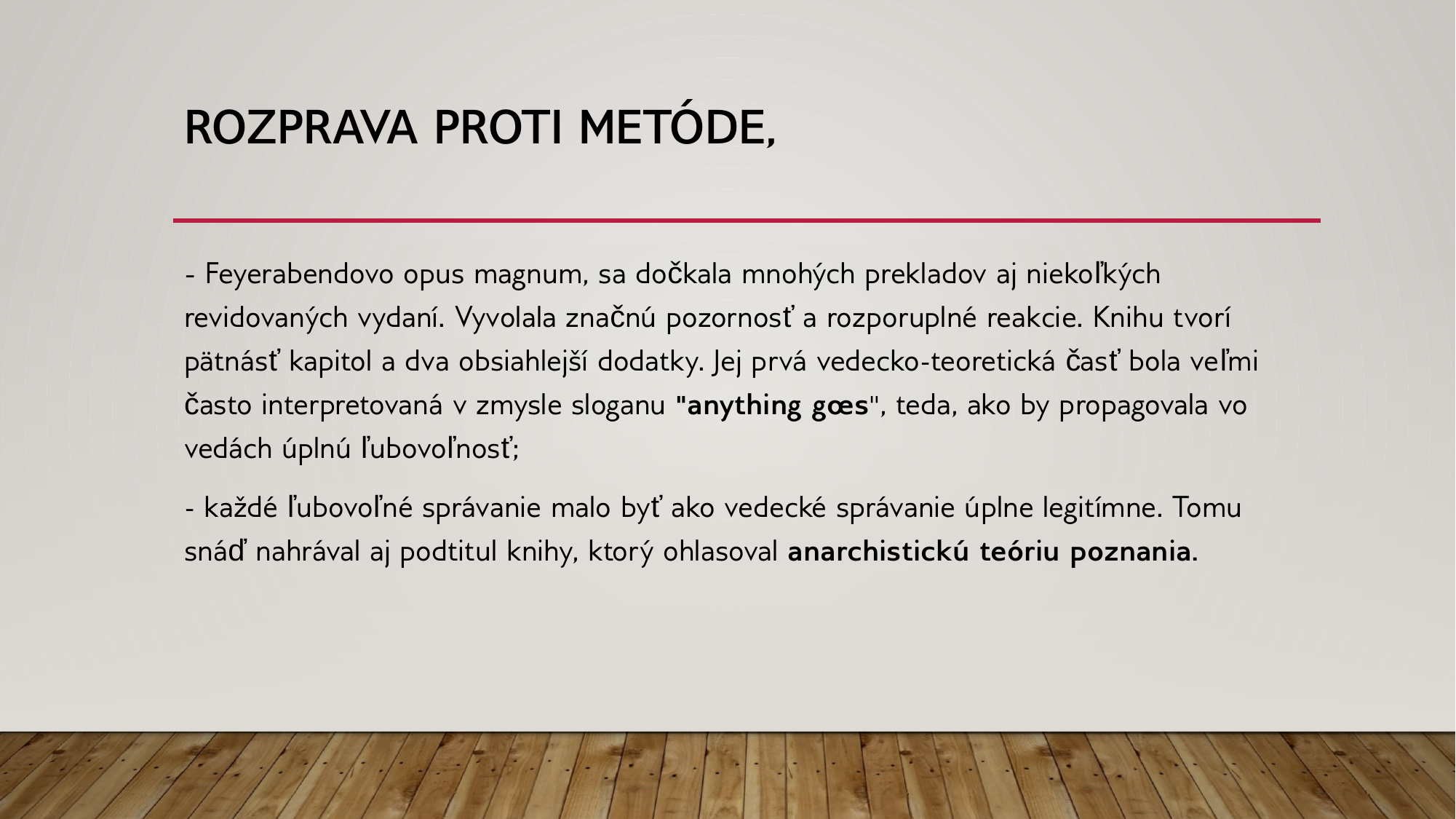

# Rozprava proti metóde,
- Feyerabendovo opus magnum, sa dočkala mnohých prekladov aj niekoľkých revidovaných vydaní. Vyvolala značnú pozornosť a rozporuplné reakcie. Knihu tvorí pätnásť kapitol a dva obsiahlejší dodatky. Jej prvá vedecko-teoretická časť bola veľmi často interpretovaná v zmysle sloganu "anything goes", teda, ako by propagovala vo vedách úplnú ľubovoľnosť;
- každé ľubovoľné správanie malo byť ako vedecké správanie úplne legitímne. Tomu snáď nahrával aj podtitul knihy, ktorý ohlasoval anarchistickú teóriu poznania.